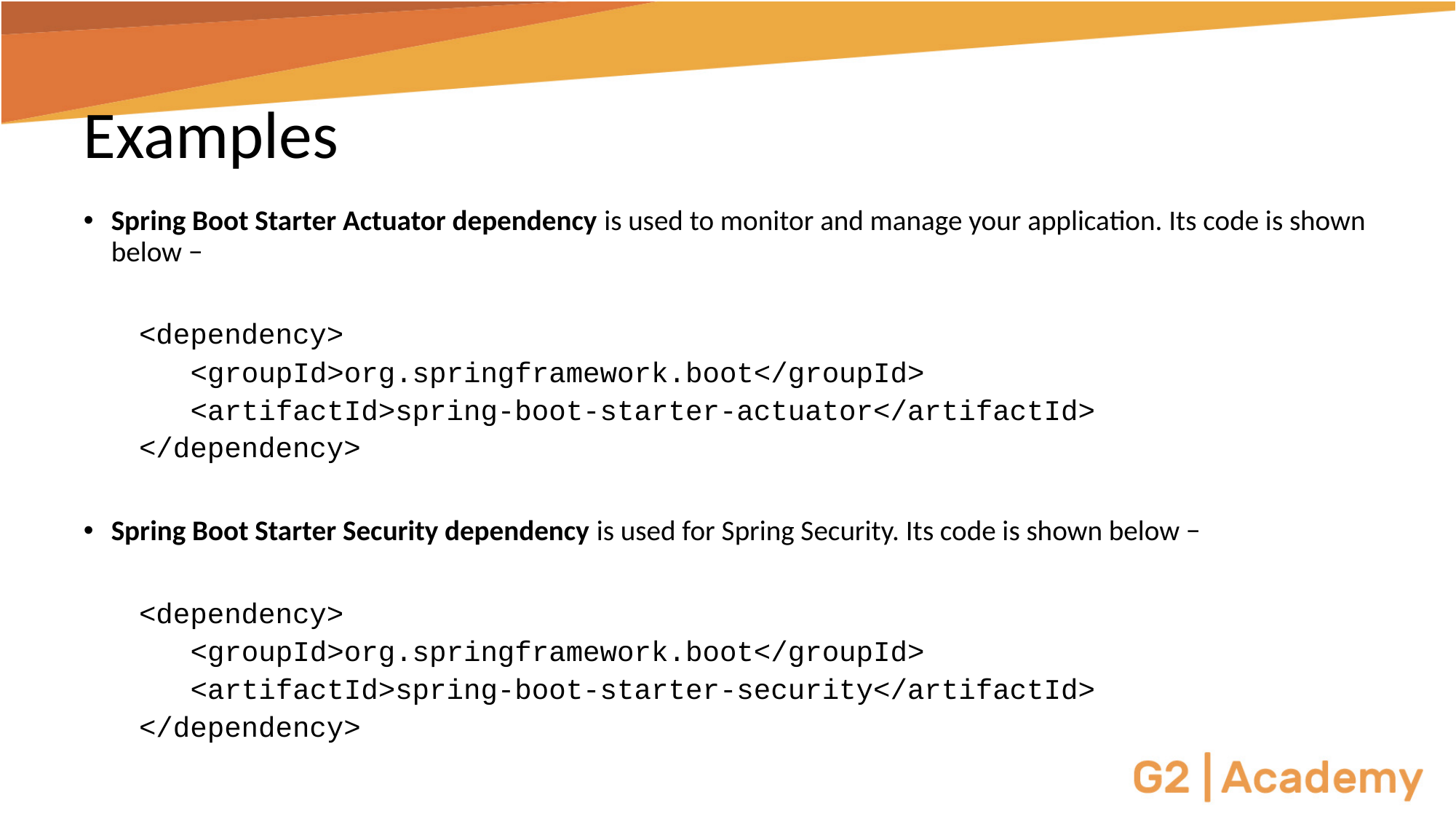

# Examples
Spring Boot Starter Actuator dependency is used to monitor and manage your application. Its code is shown below −

<dependency>
   <groupId>org.springframework.boot</groupId>
   <artifactId>spring-boot-starter-actuator</artifactId>
</dependency>

Spring Boot Starter Security dependency is used for Spring Security. Its code is shown below −

<dependency>
   <groupId>org.springframework.boot</groupId>
   <artifactId>spring-boot-starter-security</artifactId>
</dependency>